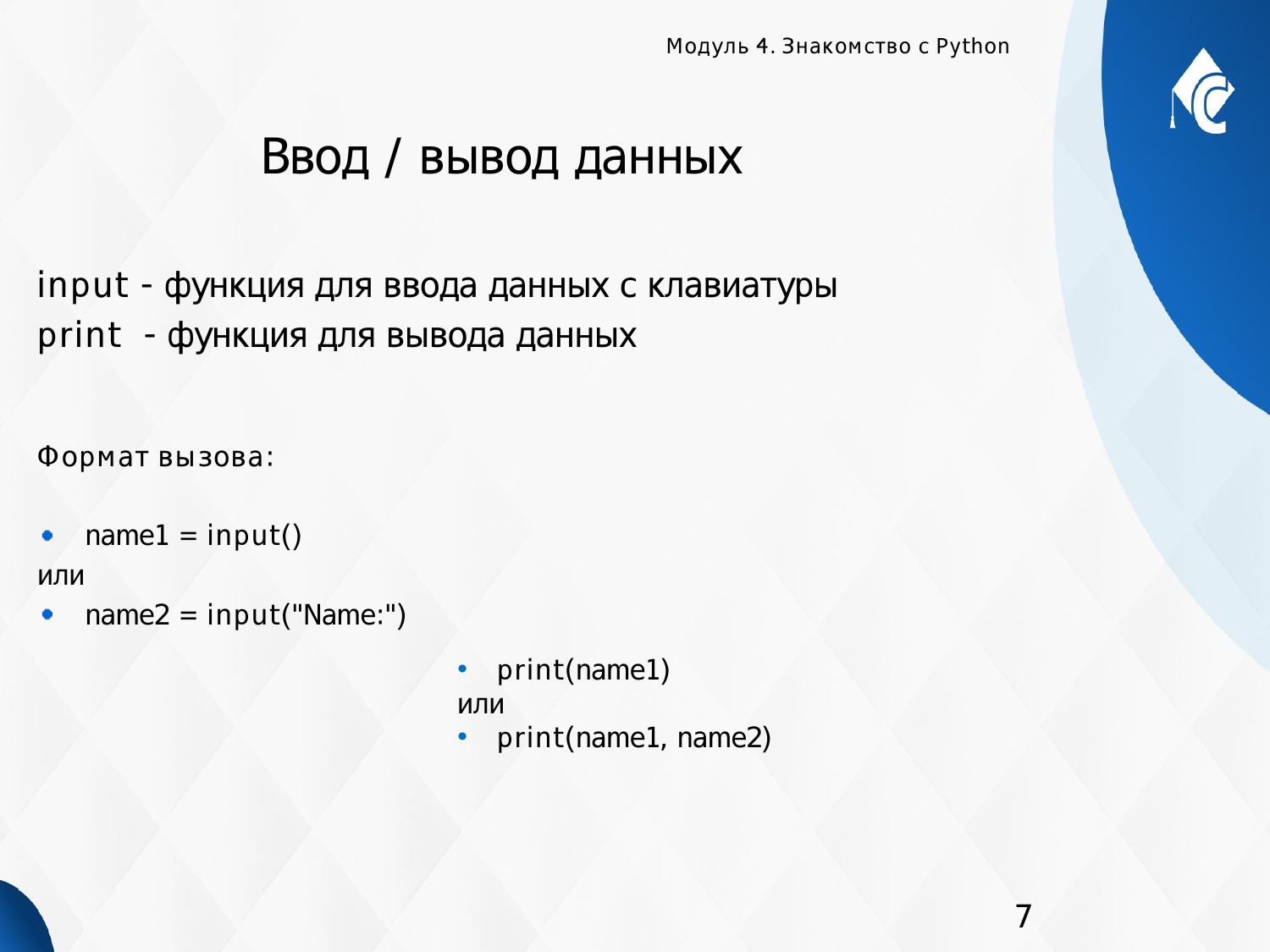

Модуль 4. Знакомство с Python
# Ввод / вывод данных
input - функция для ввода данных с клавиатуры
print  - функция для вывода данных

Формат вызова:

name1 = input()
или
name2 = input("Name:")

print(name1)
или
print(name1, name2)

7